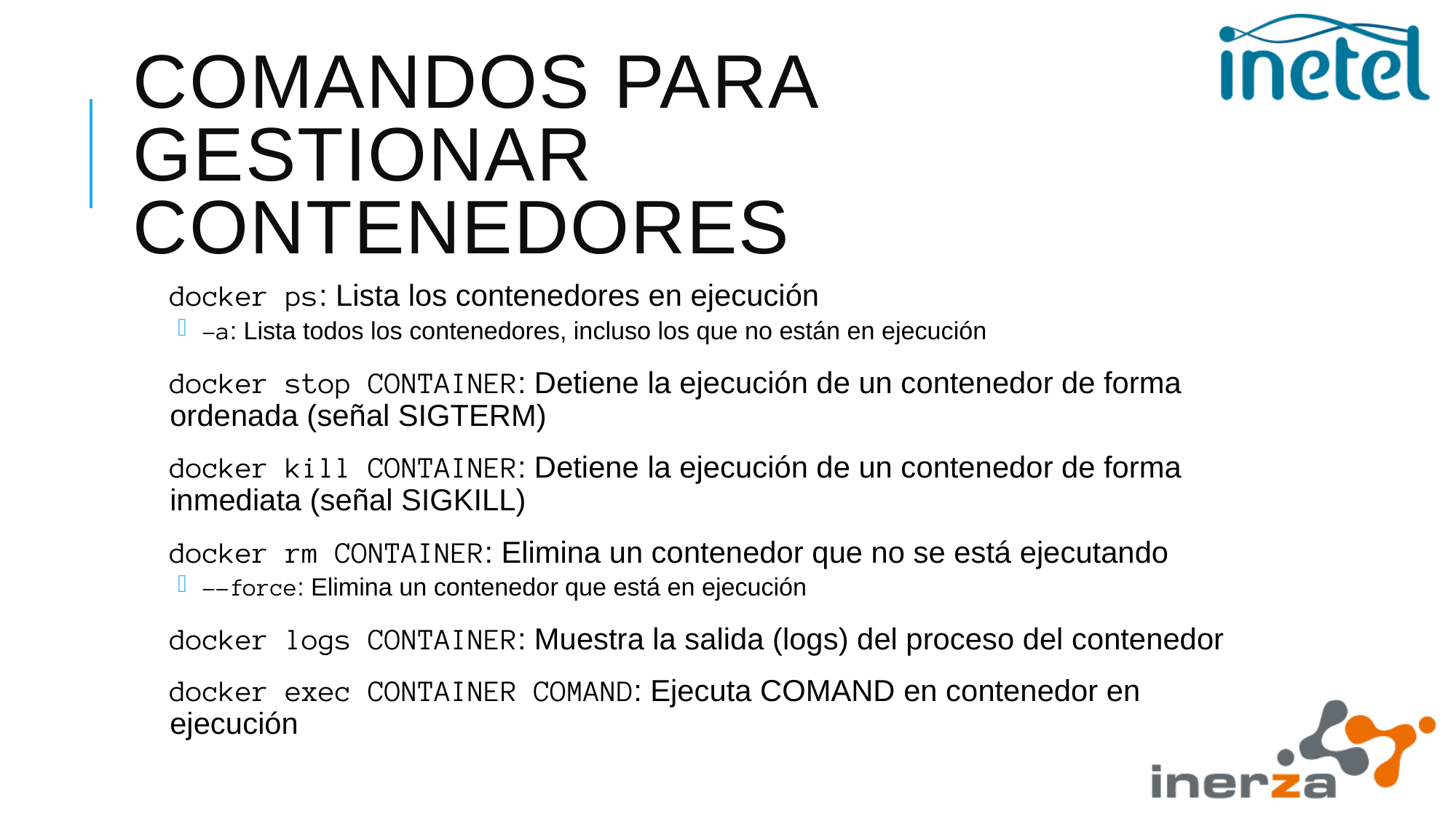

# Comandos para gestionar contenedores
docker ps: Lista los contenedores en ejecución
-a: Lista todos los contenedores, incluso los que no están en ejecución
docker stop CONTAINER: Detiene la ejecución de un contenedor de forma ordenada (señal SIGTERM)
docker kill CONTAINER: Detiene la ejecución de un contenedor de forma inmediata (señal SIGKILL)
docker rm CONTAINER: Elimina un contenedor que no se está ejecutando
--force: Elimina un contenedor que está en ejecución
docker logs CONTAINER: Muestra la salida (logs) del proceso del contenedor
docker exec CONTAINER COMAND: Ejecuta COMAND en contenedor en ejecución